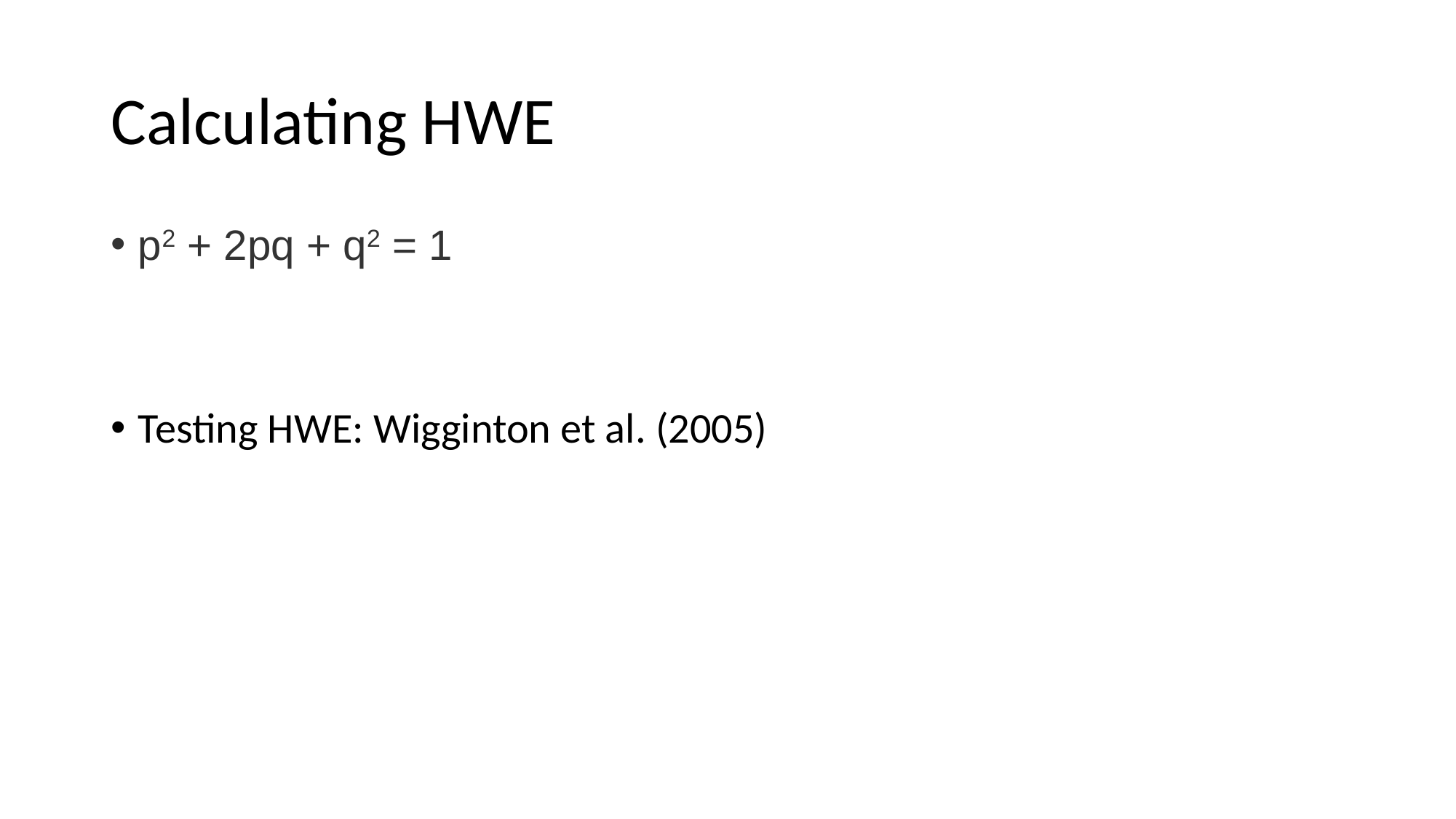

# Calculating HWE
p2 + 2pq + q2 = 1

Testing HWE: Wigginton et al. (2005)